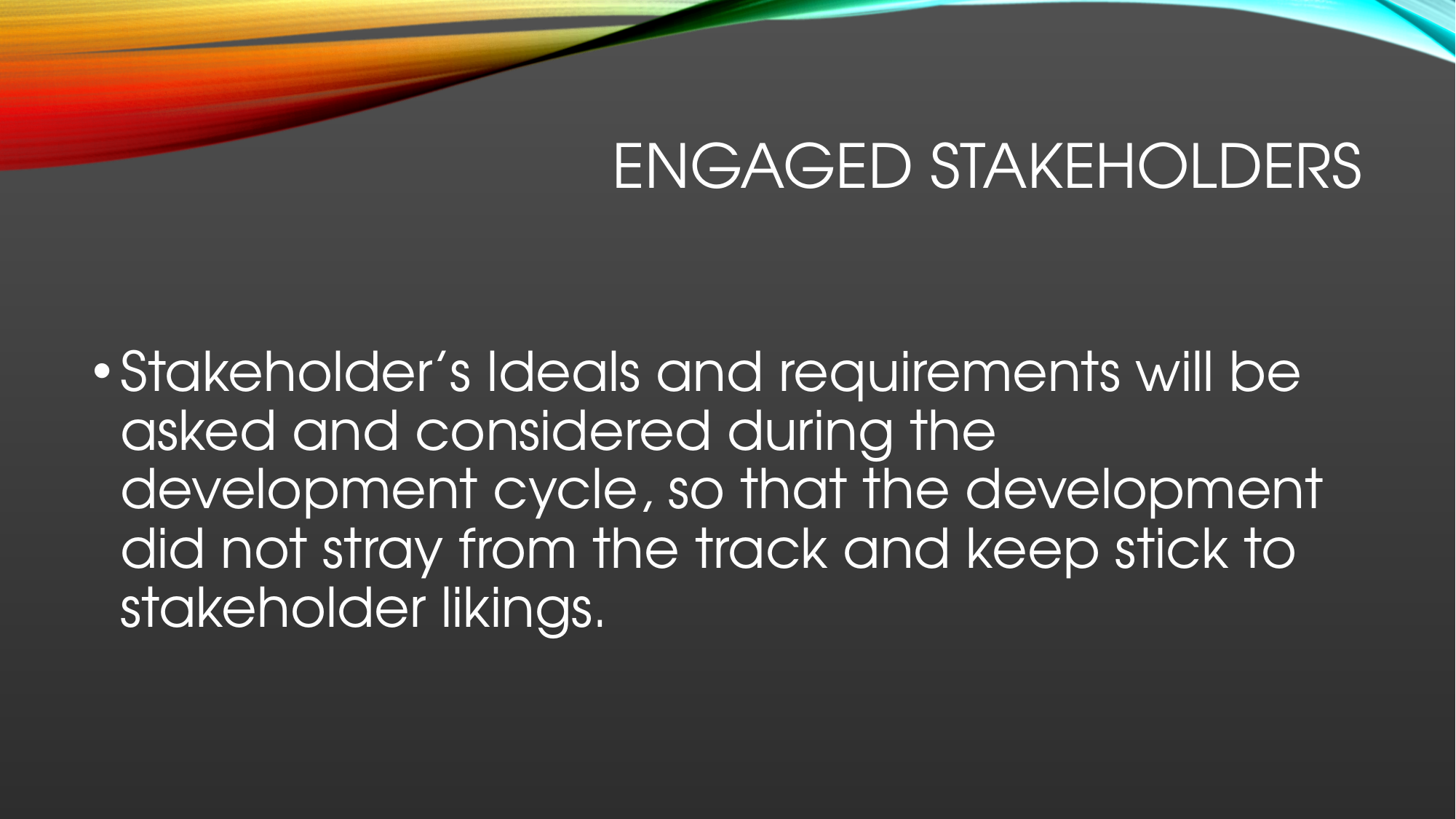

# engaged Stakeholders
Stakeholder’s Ideals and requirements will be asked and considered during the development cycle, so that the development did not stray from the track and keep stick to stakeholder likings.